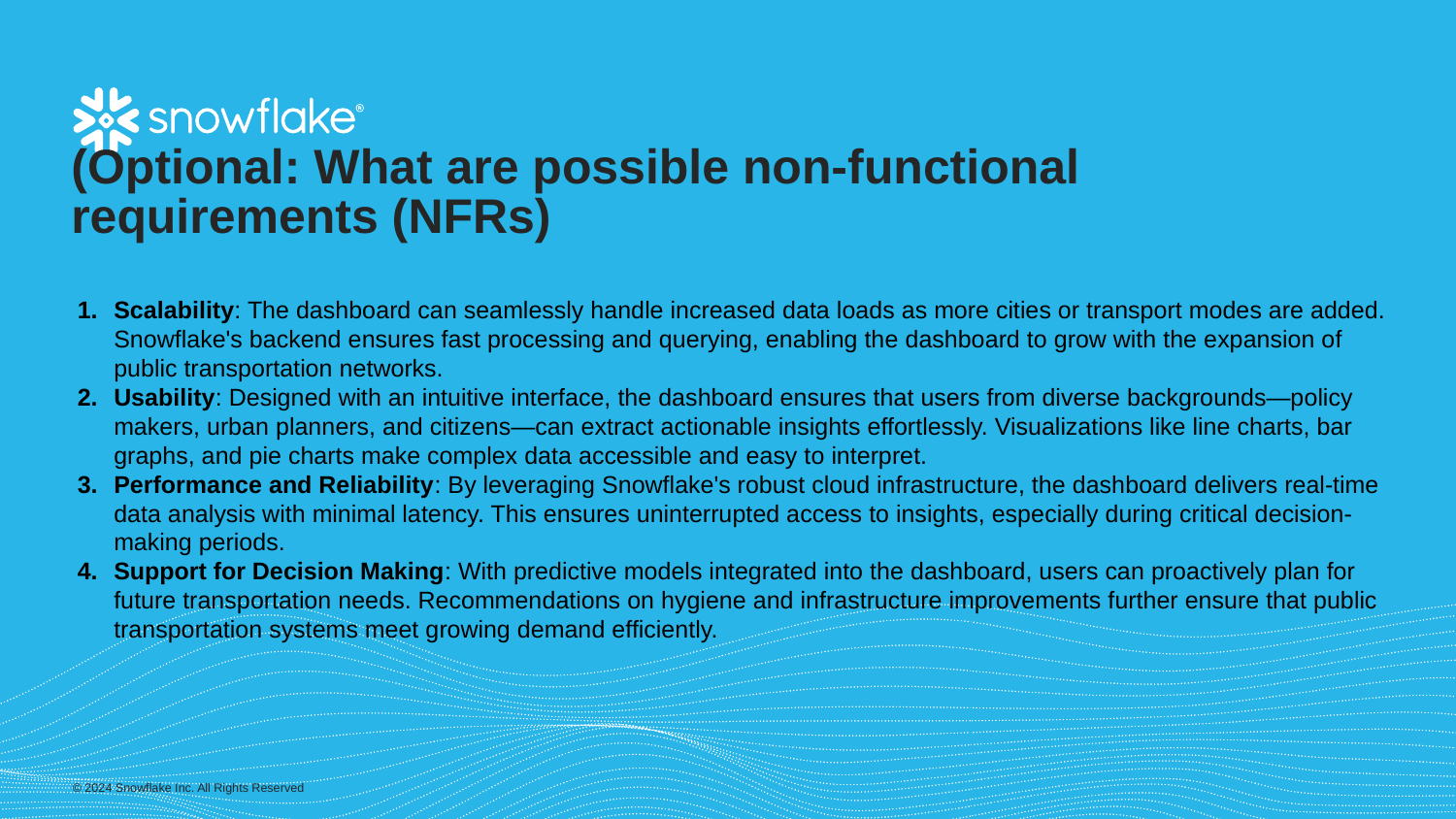

(Optional: What are possible non-functional requirements (NFRs)
Scalability: The dashboard can seamlessly handle increased data loads as more cities or transport modes are added. Snowflake's backend ensures fast processing and querying, enabling the dashboard to grow with the expansion of public transportation networks.
Usability: Designed with an intuitive interface, the dashboard ensures that users from diverse backgrounds—policy makers, urban planners, and citizens—can extract actionable insights effortlessly. Visualizations like line charts, bar graphs, and pie charts make complex data accessible and easy to interpret.
Performance and Reliability: By leveraging Snowflake's robust cloud infrastructure, the dashboard delivers real-time data analysis with minimal latency. This ensures uninterrupted access to insights, especially during critical decision-making periods.
Support for Decision Making: With predictive models integrated into the dashboard, users can proactively plan for future transportation needs. Recommendations on hygiene and infrastructure improvements further ensure that public transportation systems meet growing demand efficiently.